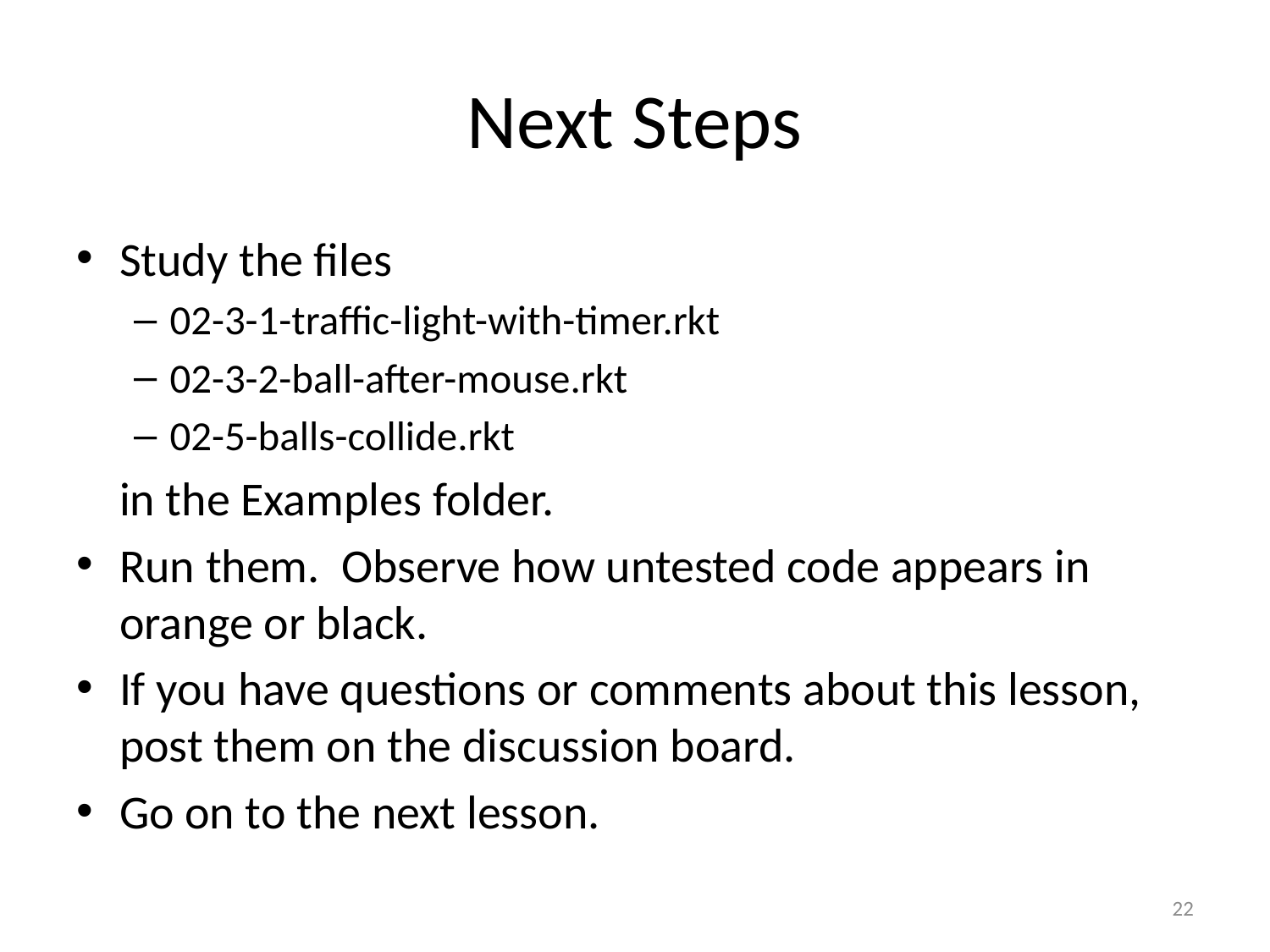

# Next Steps
Study the files
02-3-1-traffic-light-with-timer.rkt
02-3-2-ball-after-mouse.rkt
02-5-balls-collide.rkt
    in the Examples folder.
Run them.  Observe how untested code appears in orange or black.
If you have questions or comments about this lesson, post them on the discussion board.
Go on to the next lesson.
22